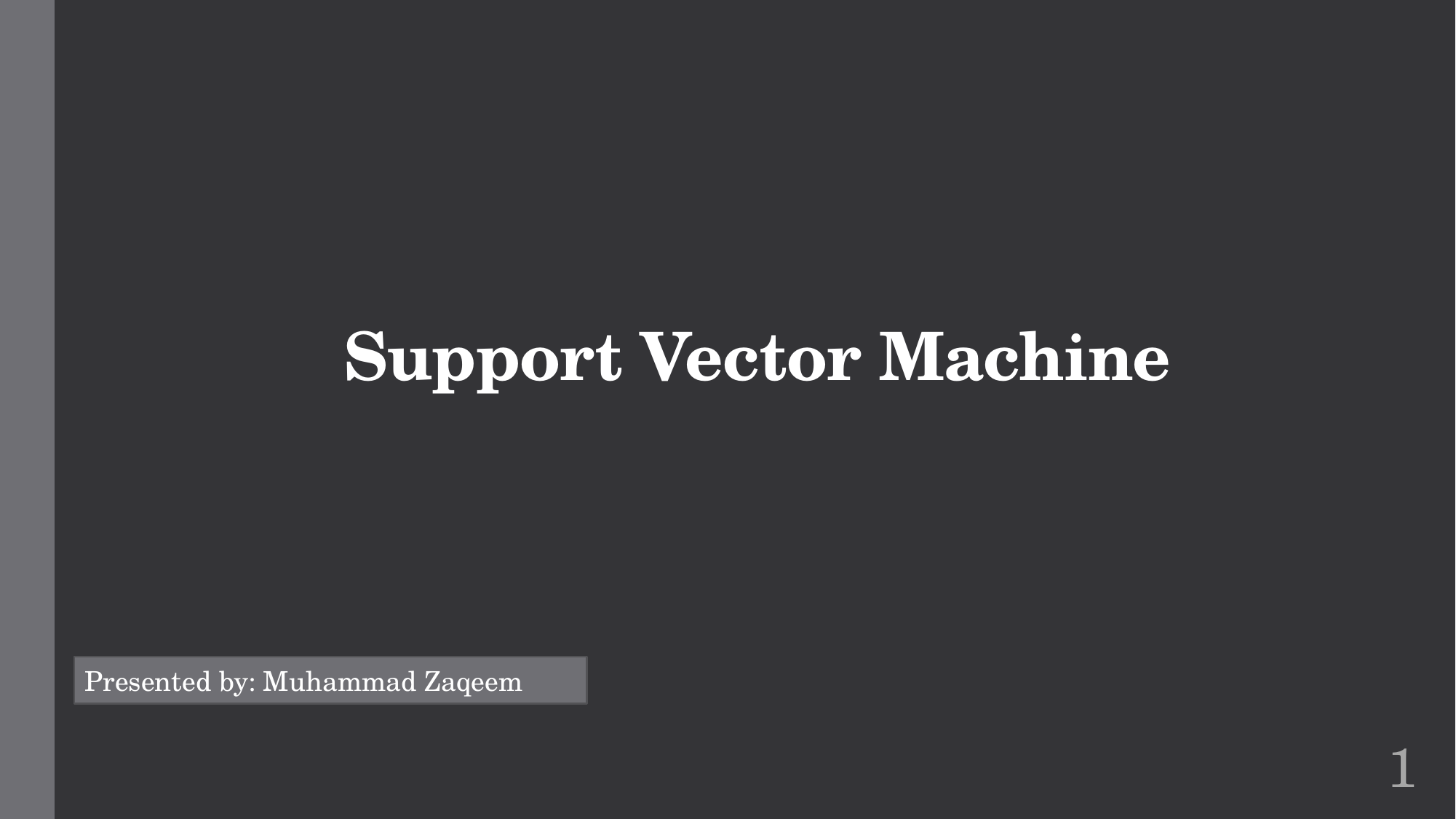

Support Vector Machine
Presented by: Muhammad Zaqeem
1